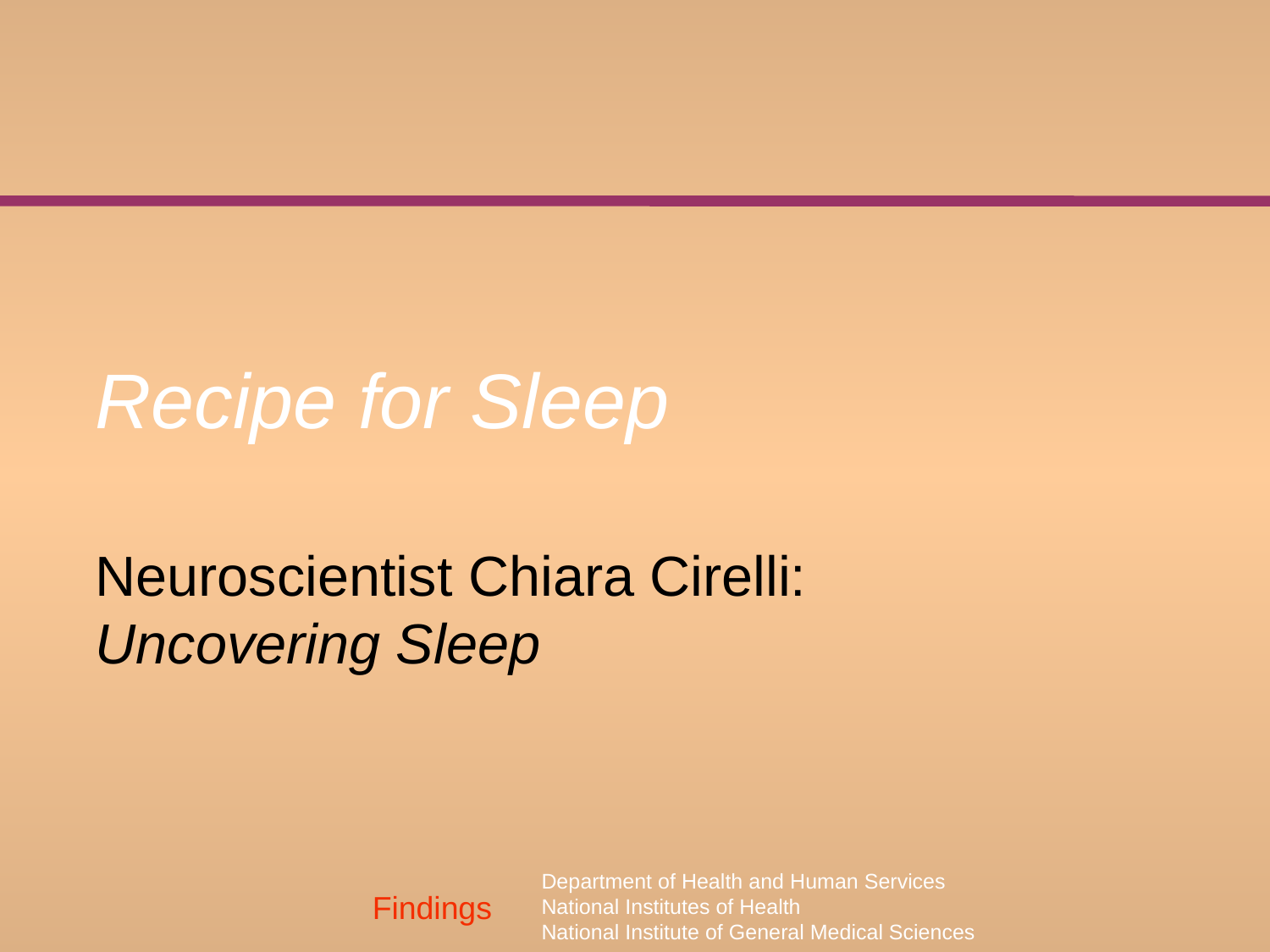

# Recipe for Sleep
Neuroscientist Chiara Cirelli:  Uncovering Sleep